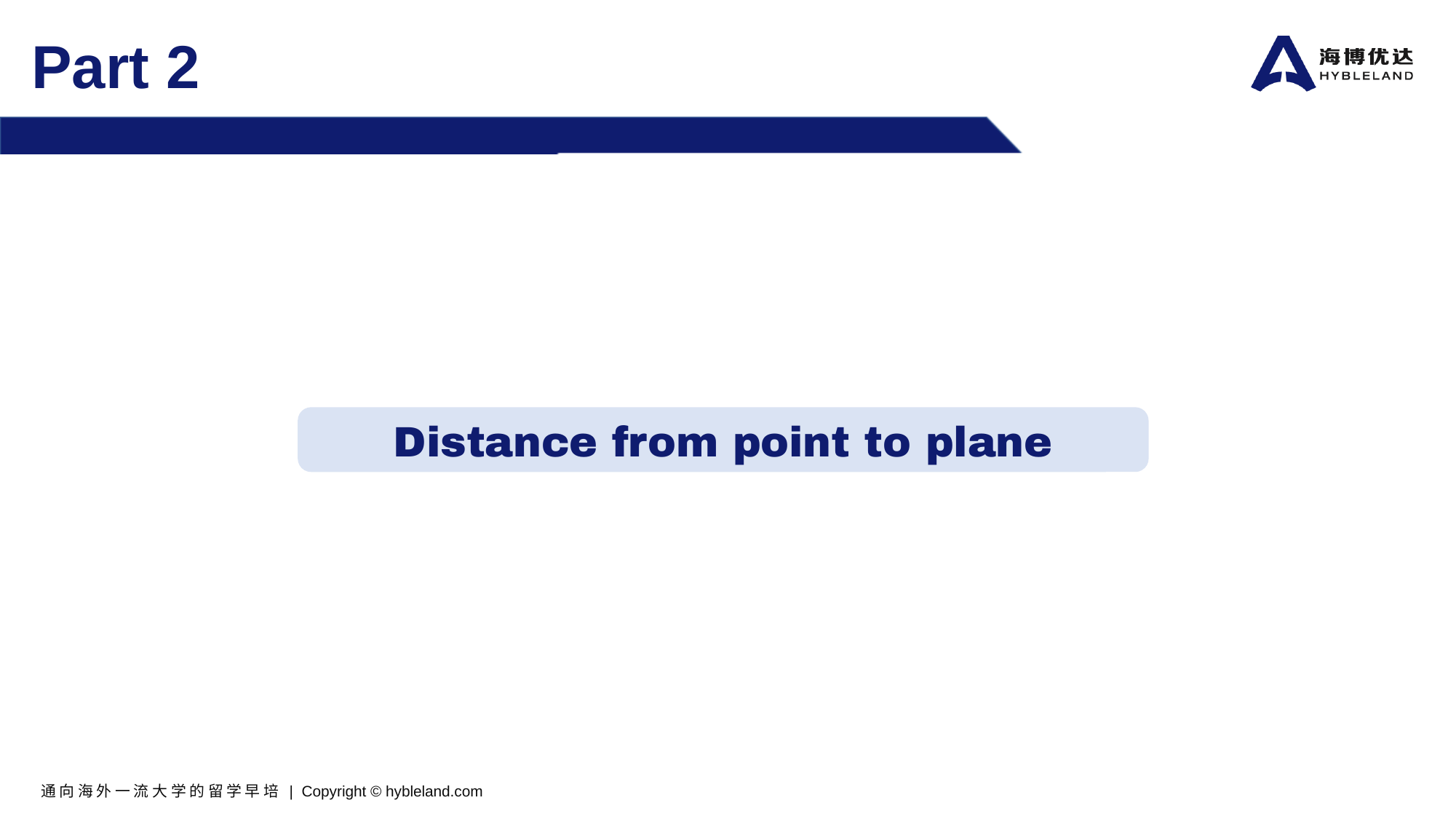

Part 2
Distance from point to plane